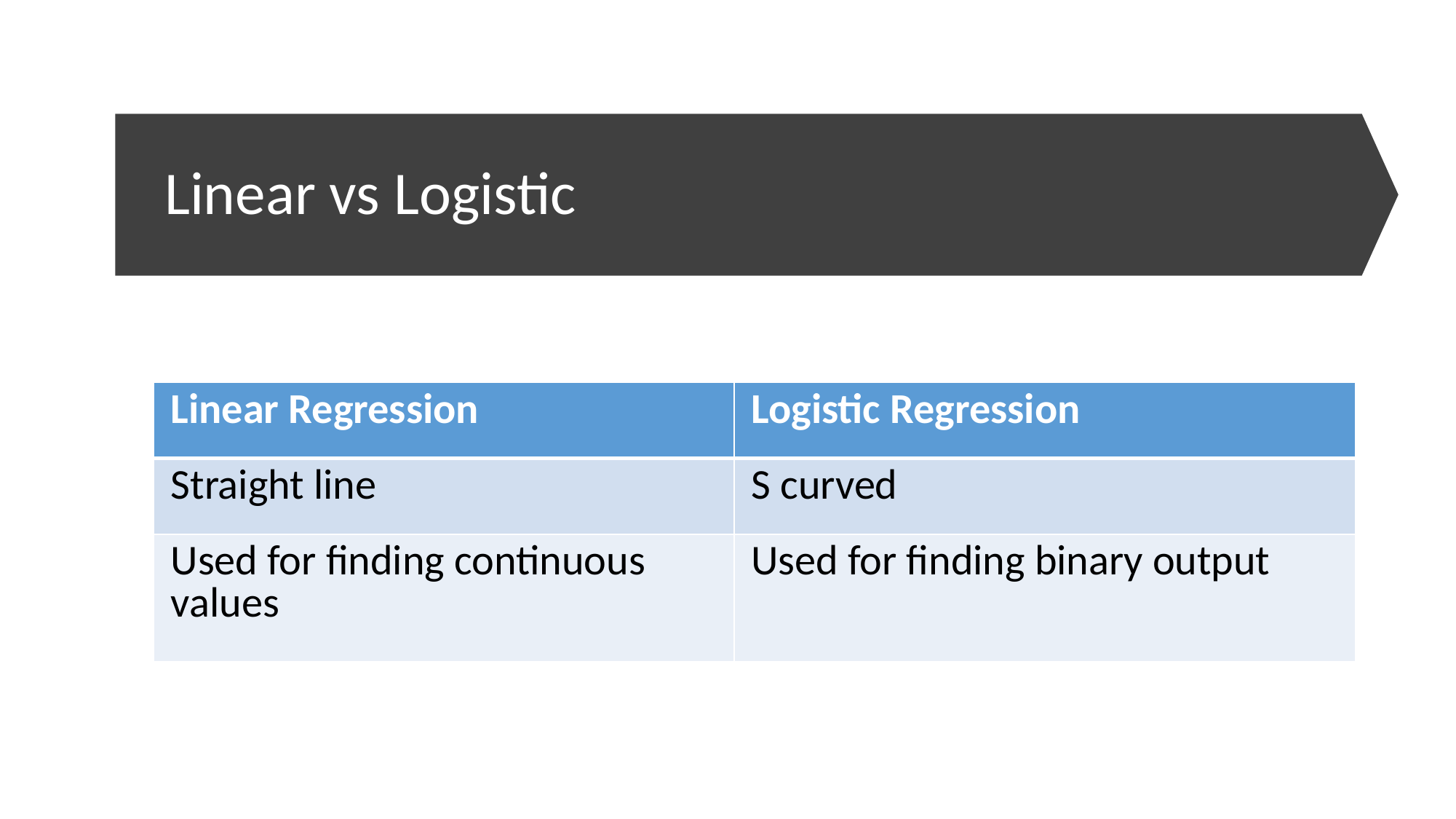

# Linear vs Logistic
| Linear Regression | Logistic Regression |
| --- | --- |
| Straight line | S curved |
| Used for finding continuous values | Used for finding binary output |